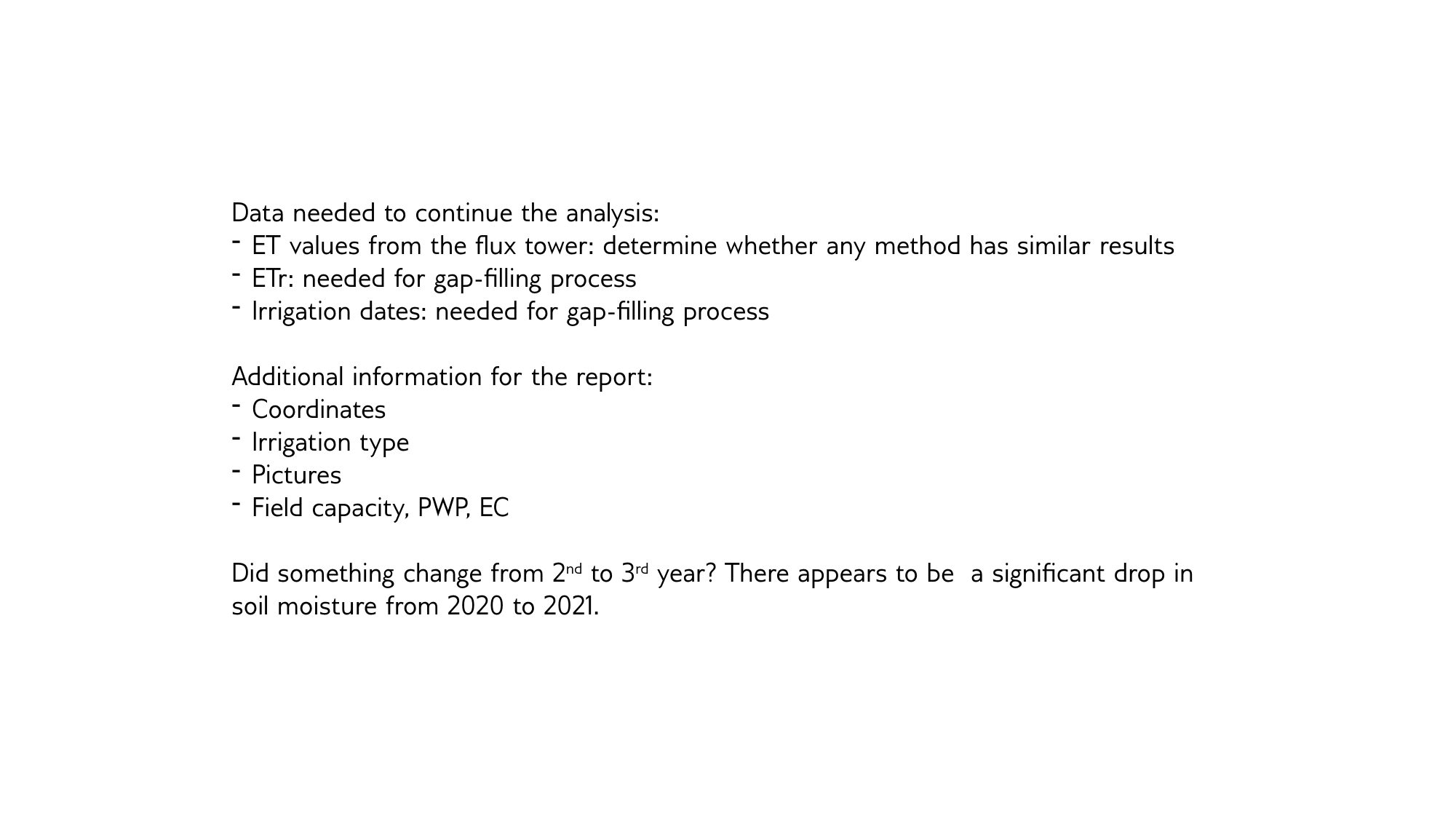

Data needed to continue the analysis:
ET values from the flux tower: determine whether any method has similar results
ETr: needed for gap-filling process
Irrigation dates: needed for gap-filling process

Additional information for the report:
Coordinates
Irrigation type
Pictures
Field capacity, PWP, EC

Did something change from 2nd to 3rd year? There appears to be  a significant drop in soil moisture from 2020 to 2021.